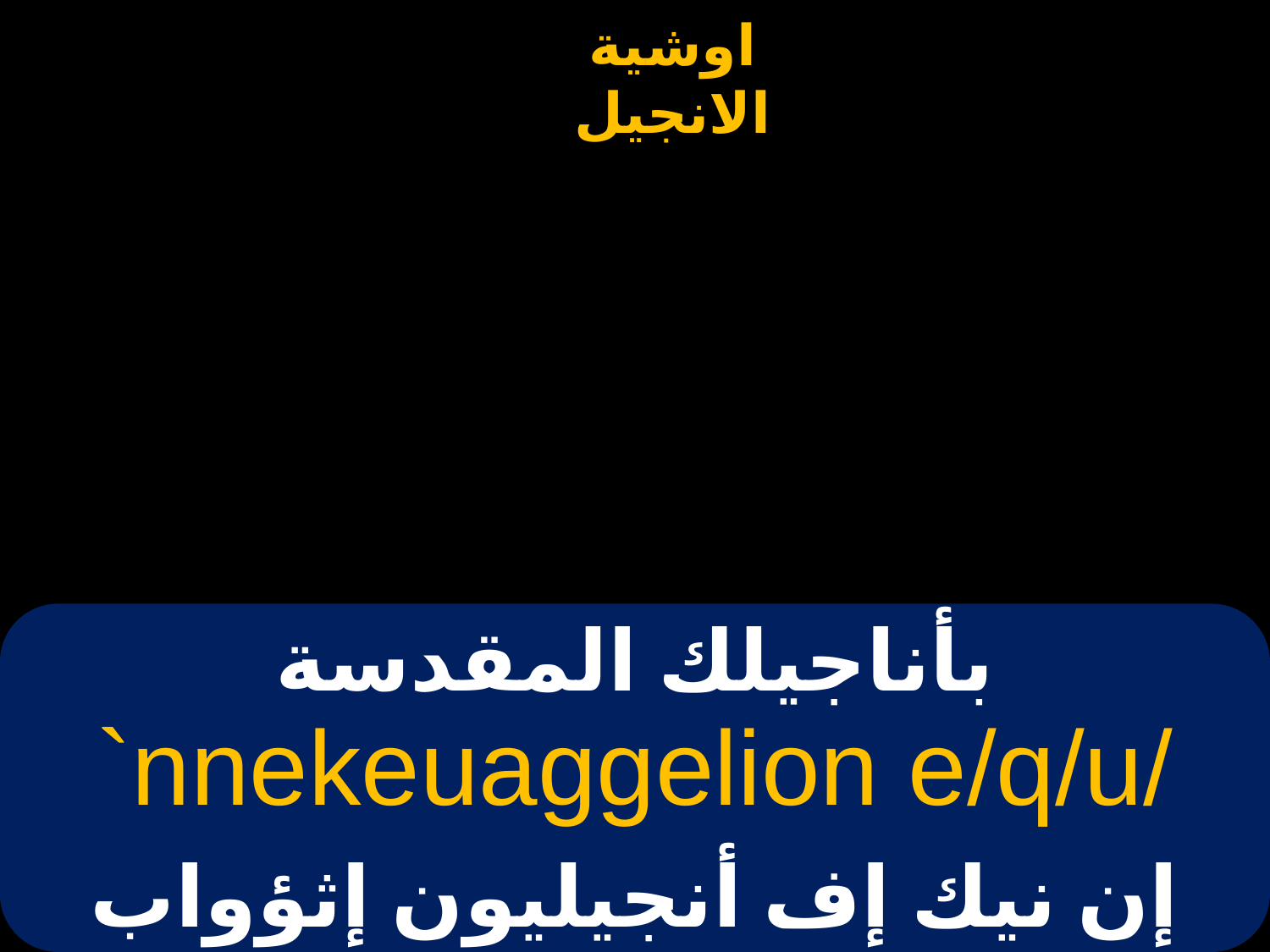

# بأناجيلك المقدسة
`nnekeuaggelion e/q/u/
إن نيك إف أنجيليون إثؤواب